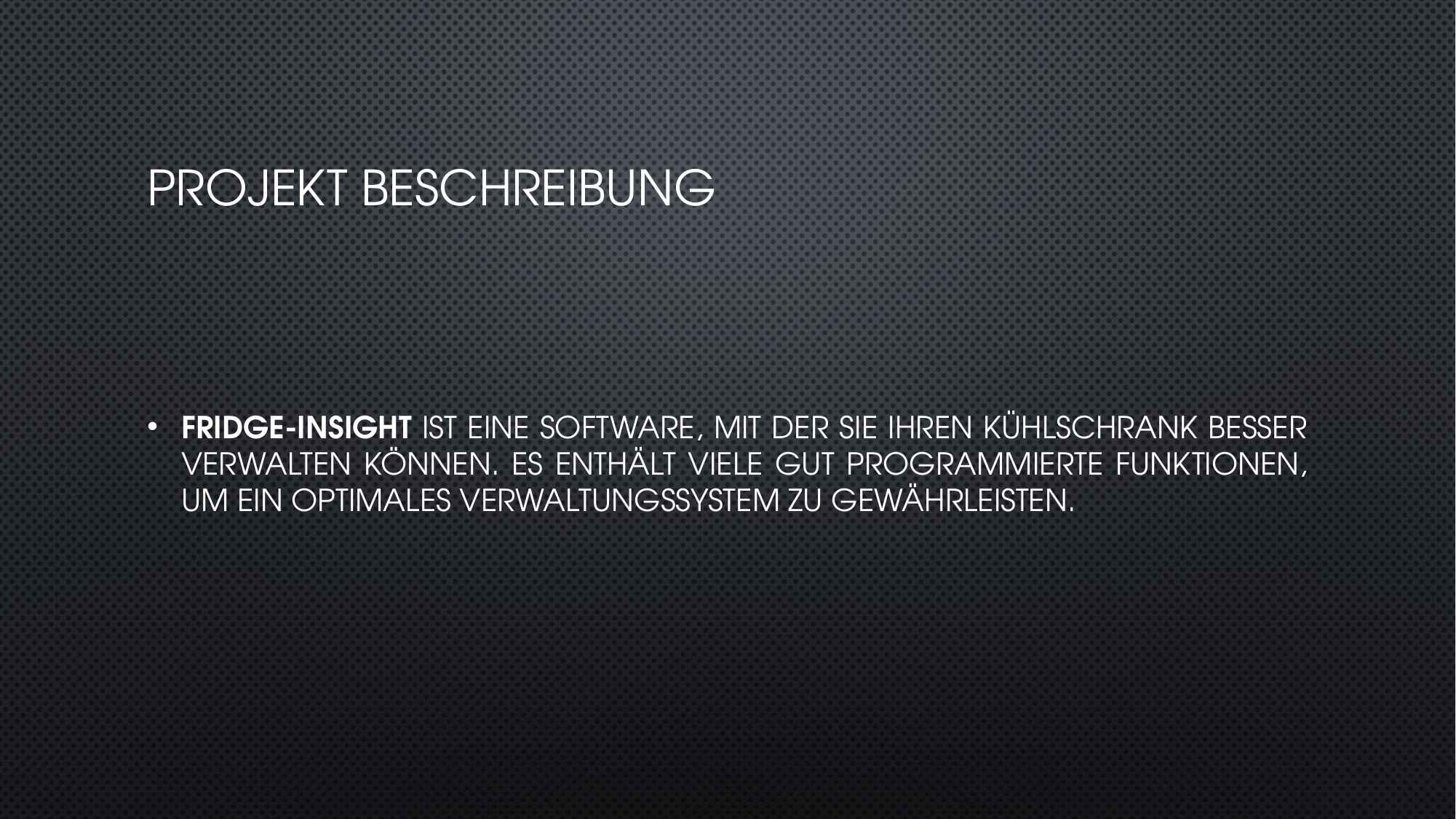

# Projekt Beschreibung
Fridge-Insight ist eine Software, mit der Sie Ihren Kühlschrank besser verwalten können. Es enthält viele gut programmierte Funktionen, um ein optimales Verwaltungssystem zu gewährleisten.